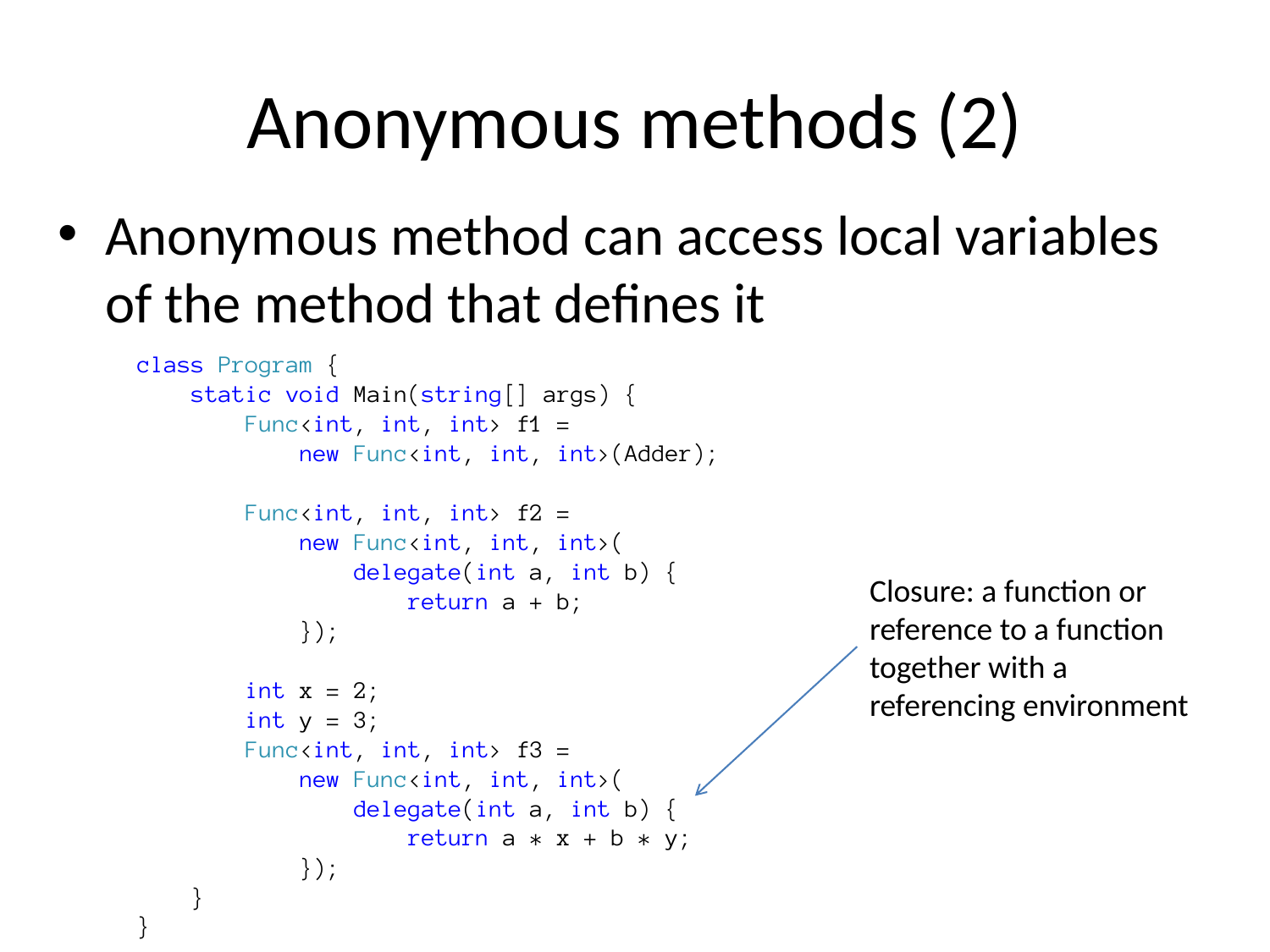

# Anonymous methods (2)
Anonymous method can access local variables of the method that defines it
class Program {
    static void Main(string[] args) {
        Func<int, int, int> f1 =
            new Func<int, int, int>(Adder);

        Func<int, int, int> f2 =
            new Func<int, int, int>(
                delegate(int a, int b) {
                    return a + b;
            });

        int x = 2;
        int y = 3;
        Func<int, int, int> f3 =
            new Func<int, int, int>(
                delegate(int a, int b) {
                    return a * x + b * y;
            });
    }
}
Closure: a function or
reference to a function
together with a
referencing environment